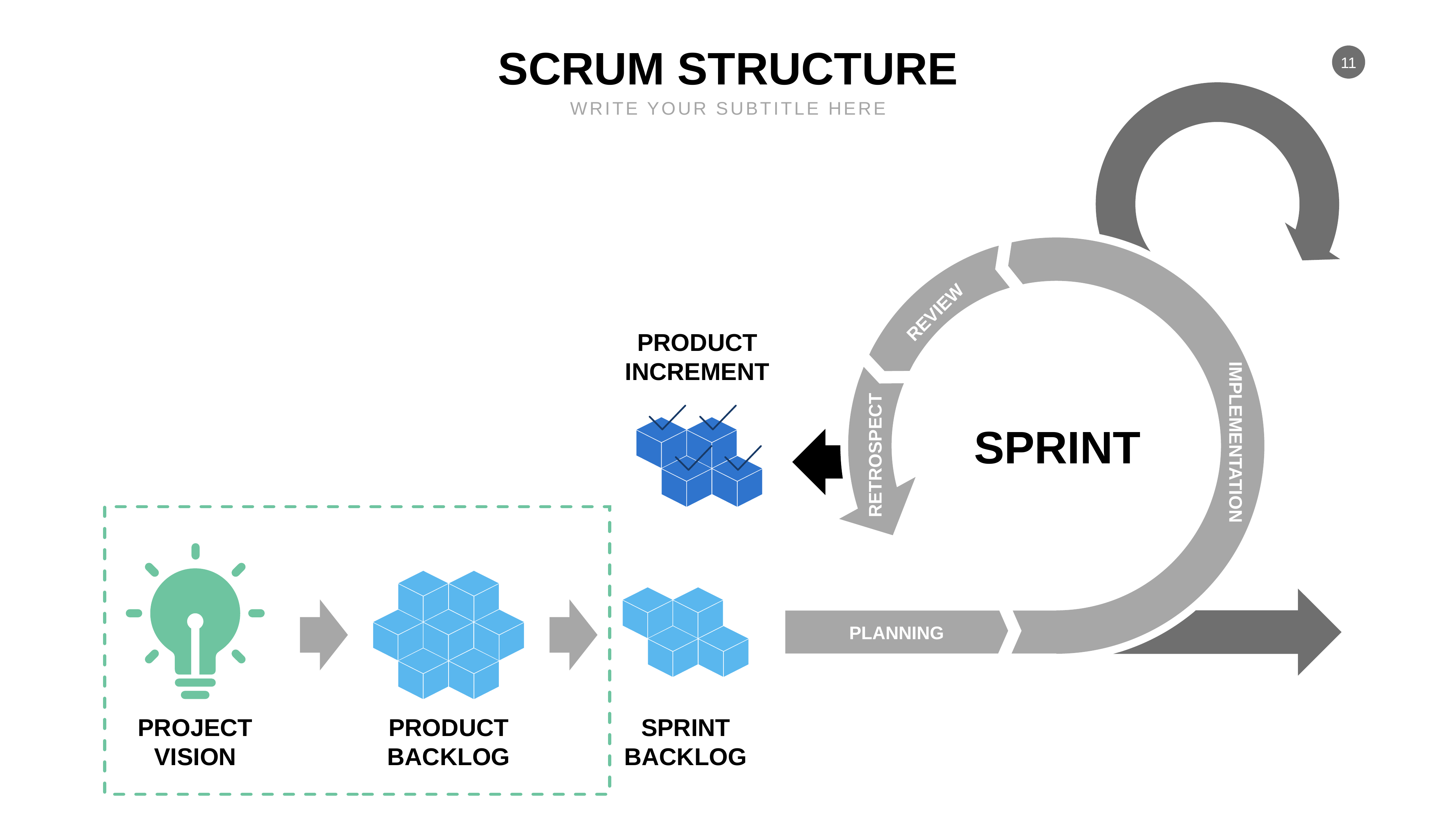

SCRUM STRUCTURE

WRITE YOUR SUBTITLE HERE

REVIEW
PRODUCT
INCREMENT

SPRINT

IMPLEMENTATION

RETROSPECT

PLANNING
PROJECT
VISION
PRODUCT
BACKLOG
SPRINT
BACKLOG